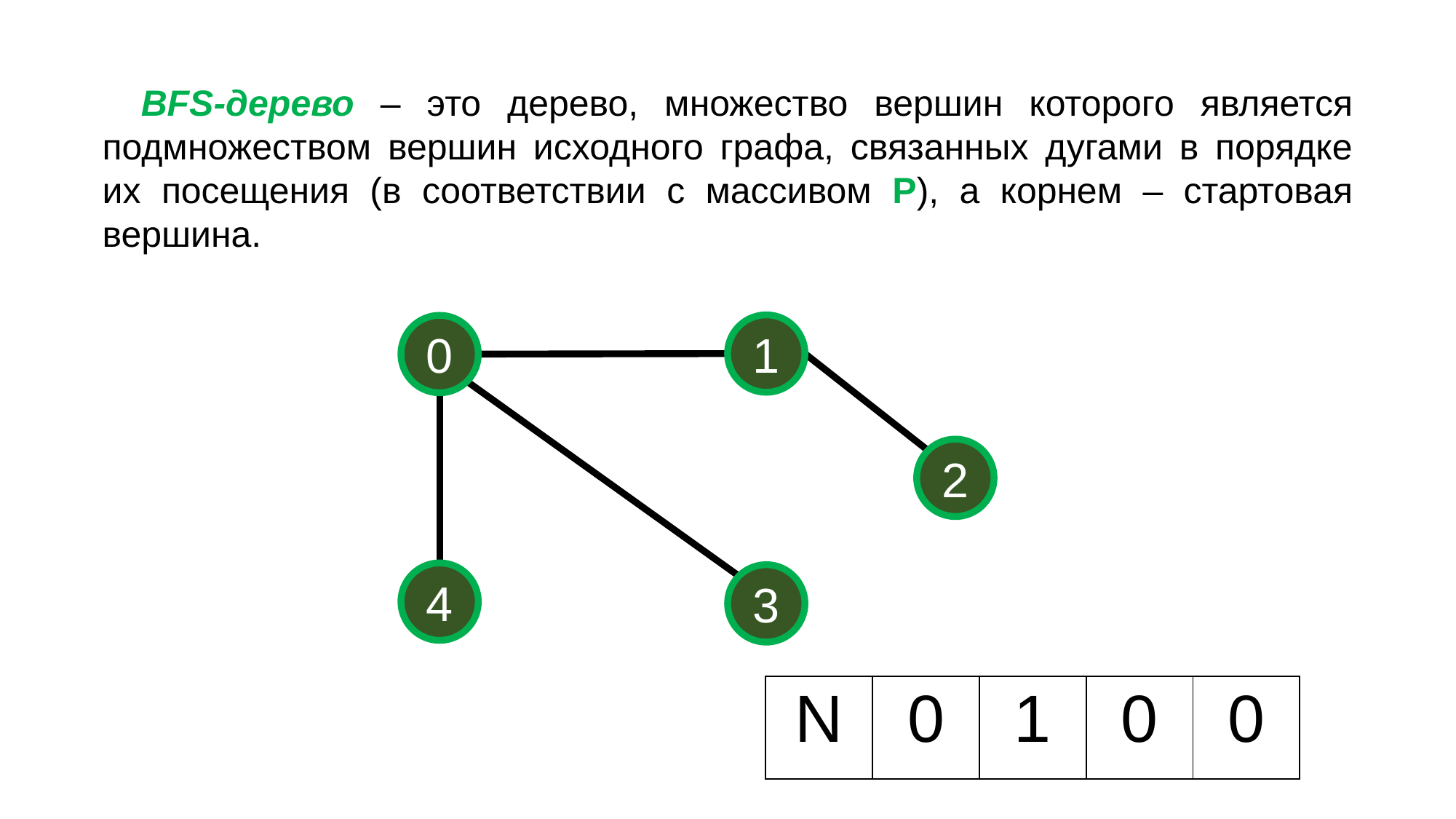

BFS-дерево – это дерево, множество вершин которого является подмножеством вершин исходного графа, связанных дугами в порядке их посещения (в соответствии с массивом P), а корнем – стартовая вершина.
1
0
2
4
3
|  | N | 0 | 1 | 0 | 0 |
| --- | --- | --- | --- | --- | --- |